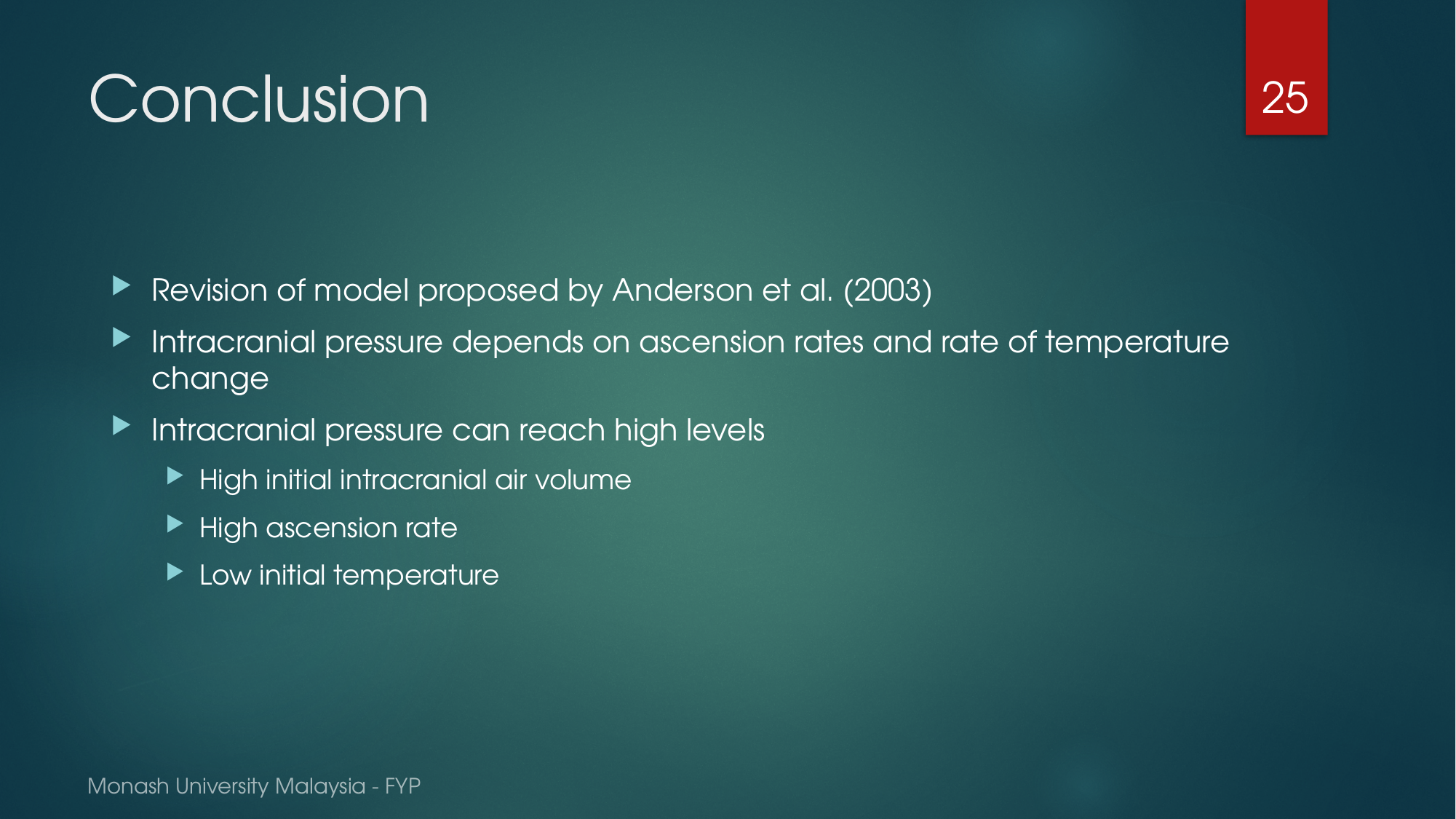

25
# Conclusion
Revision of model proposed by Anderson et al. (2003)
Intracranial pressure depends on ascension rates and rate of temperature change
Intracranial pressure can reach high levels
High initial intracranial air volume
High ascension rate
Low initial temperature
Monash University Malaysia - FYP